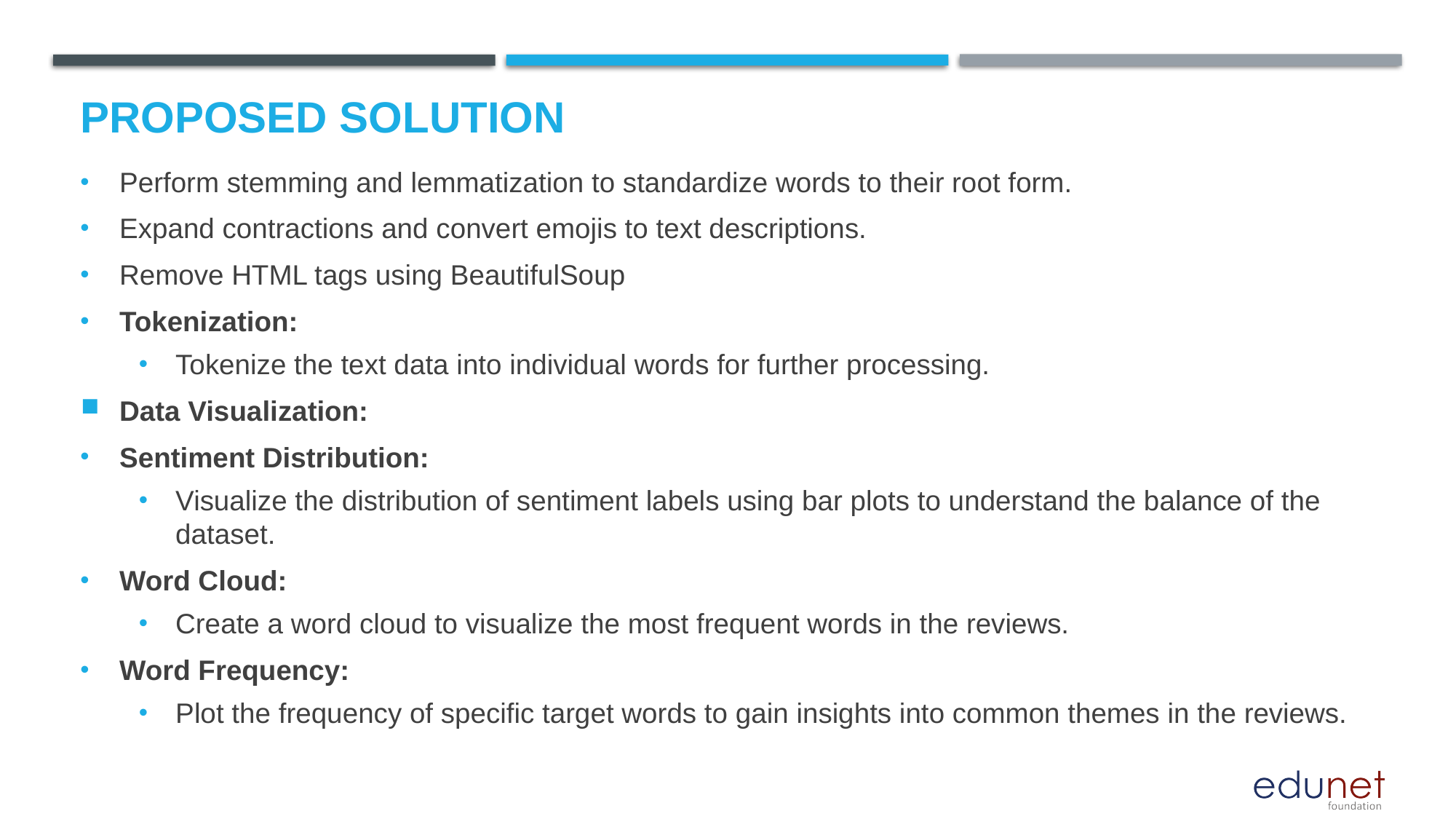

# Proposed Solution
Perform stemming and lemmatization to standardize words to their root form.
Expand contractions and convert emojis to text descriptions.
Remove HTML tags using BeautifulSoup
Tokenization:
Tokenize the text data into individual words for further processing.
Data Visualization:
Sentiment Distribution:
Visualize the distribution of sentiment labels using bar plots to understand the balance of the dataset.
Word Cloud:
Create a word cloud to visualize the most frequent words in the reviews.
Word Frequency:
Plot the frequency of specific target words to gain insights into common themes in the reviews.